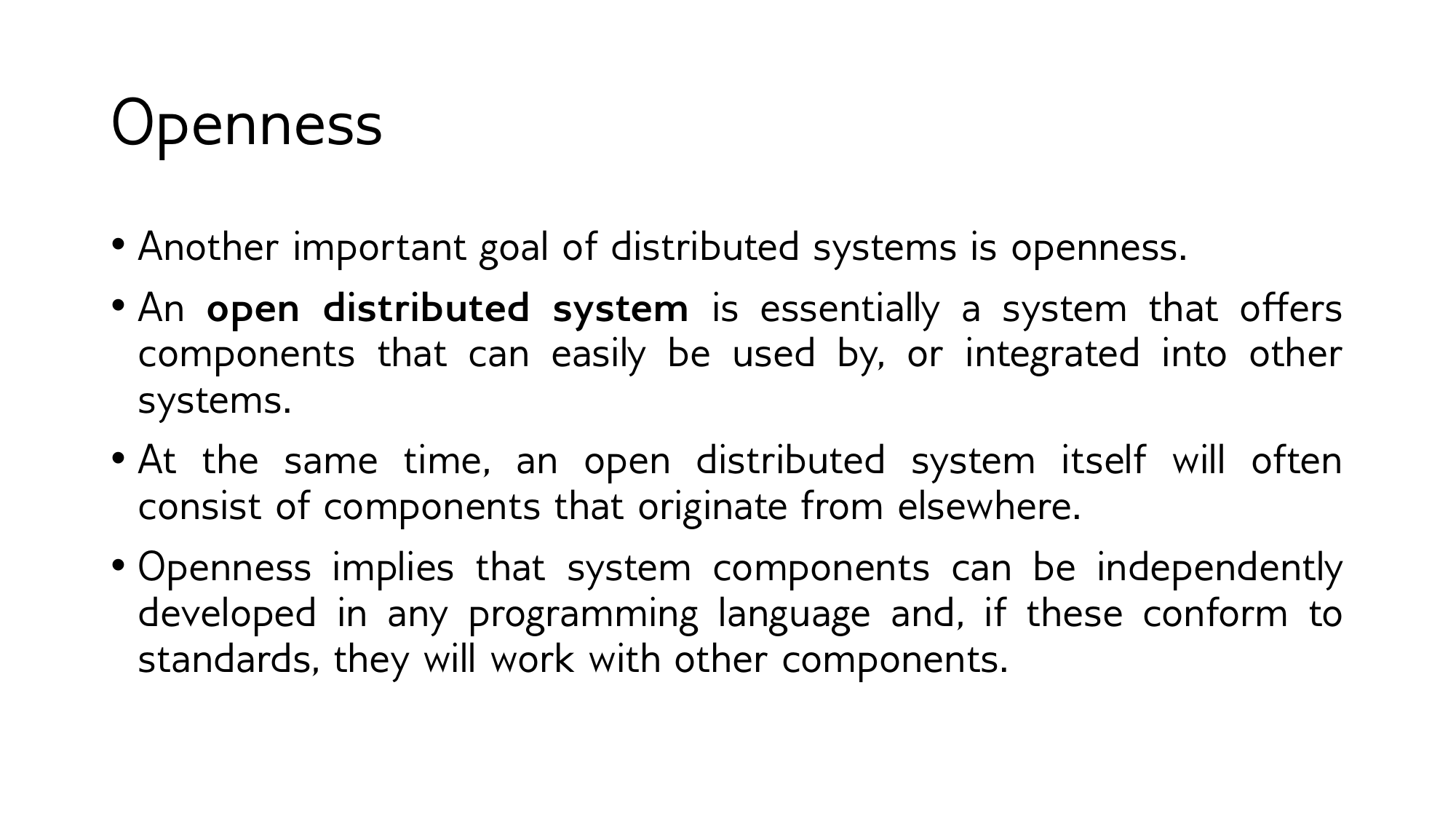

# Openness
Another important goal of distributed systems is openness.
An open distributed system is essentially a system that offers components that can easily be used by, or integrated into other systems.
At the same time, an open distributed system itself will often consist of components that originate from elsewhere.
Openness implies that system components can be independently developed in any programming language and, if these conform to standards, they will work with other components.